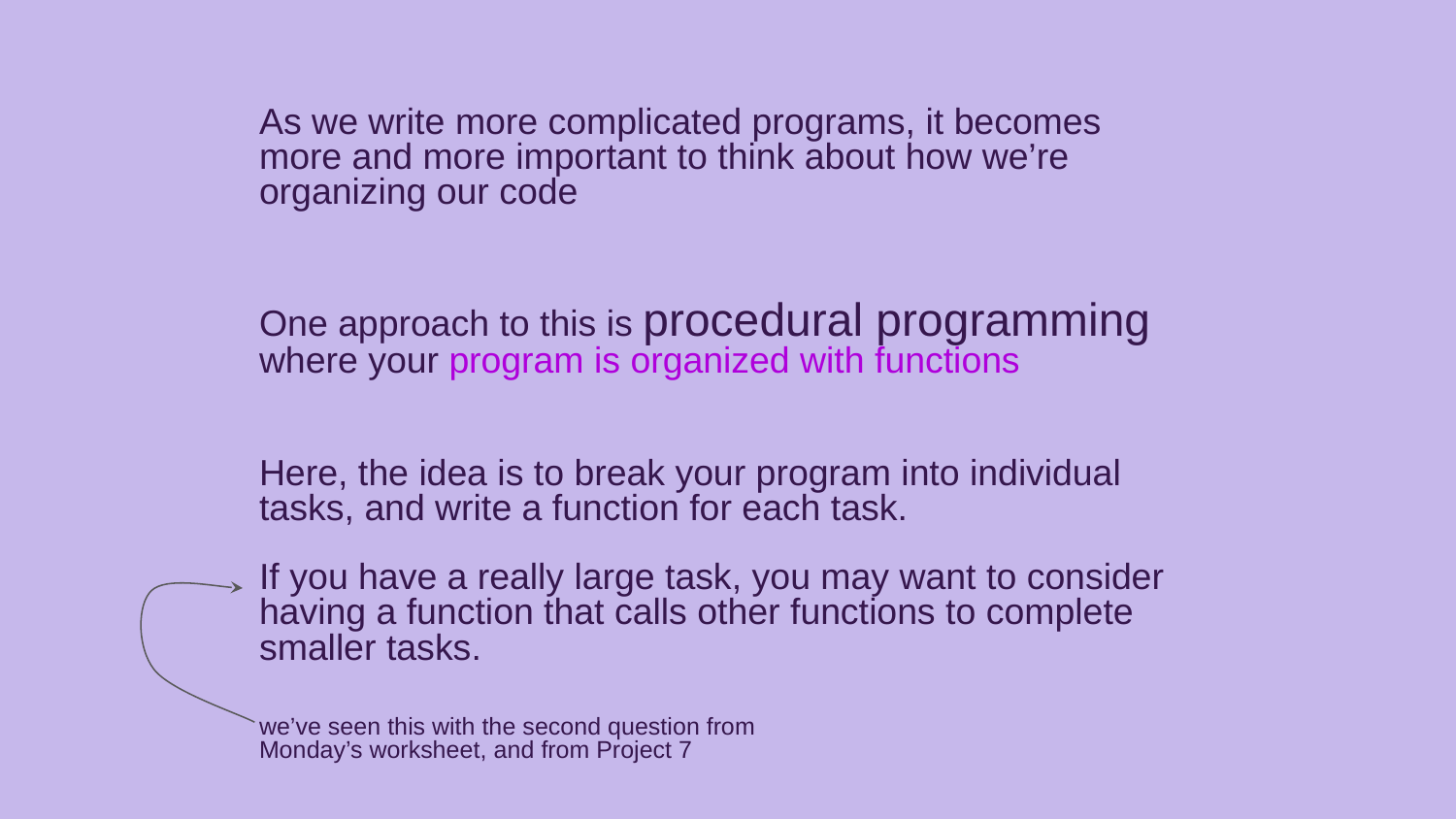

As we write more complicated programs, it becomes more and more important to think about how we’re organizing our code
One approach to this is procedural programming where your program is organized with functions
Here, the idea is to break your program into individual tasks, and write a function for each task.

If you have a really large task, you may want to consider having a function that calls other functions to complete smaller tasks.

we’ve seen this with the second question from
Monday’s worksheet, and from Project 7